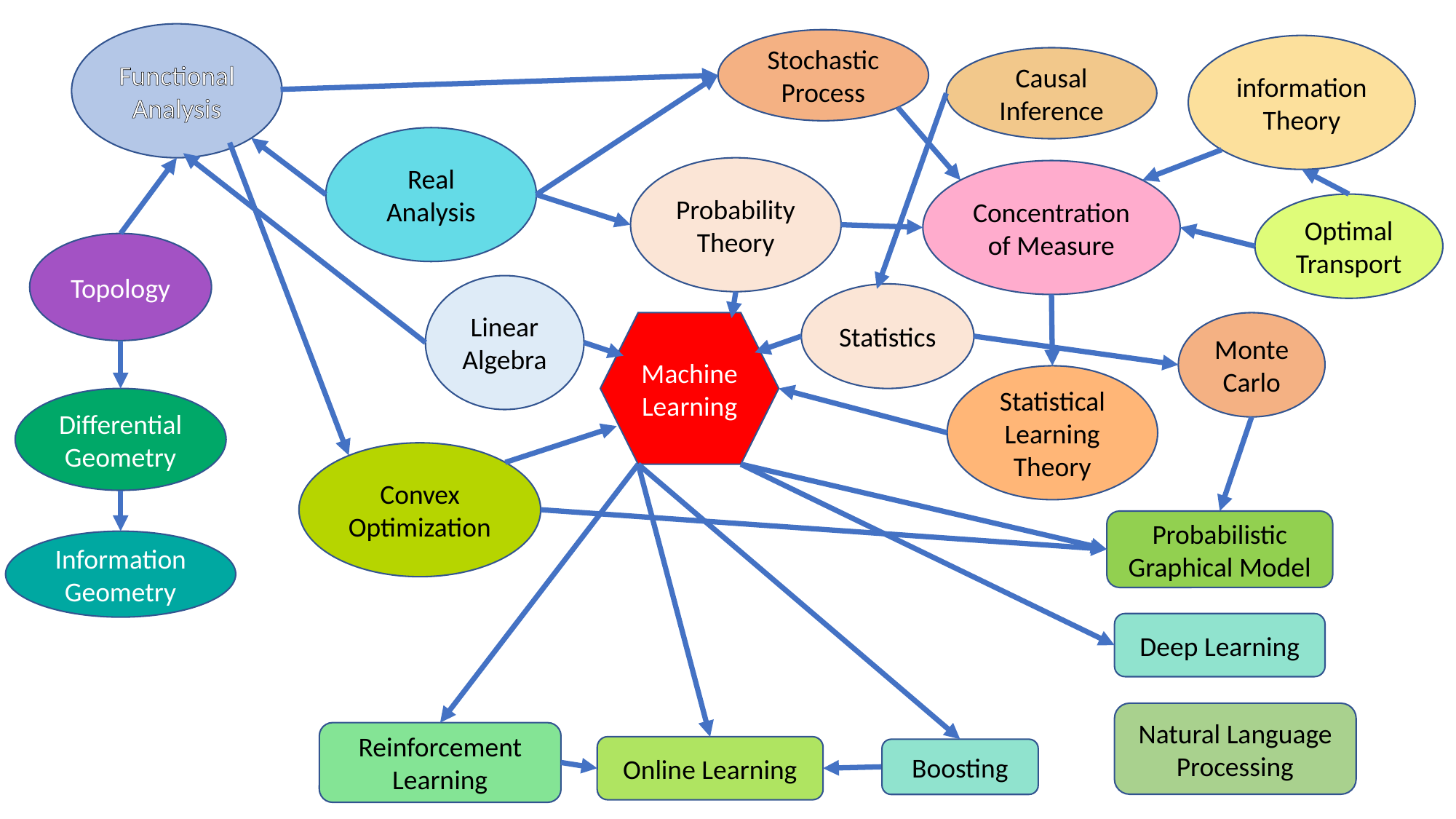

Functional Analysis
Stochastic Process
information Theory
Causal Inference
Real Analysis
Probability Theory
Concentration of Measure
Optimal Transport
Topology
Linear Algebra
Statistics
Machine Learning
Monte Carlo
Statistical Learning Theory
Differential Geometry
Convex Optimization
Probabilistic Graphical Model
Information Geometry
Deep Learning
Natural Language Processing
Reinforcement Learning
Online Learning
Boosting